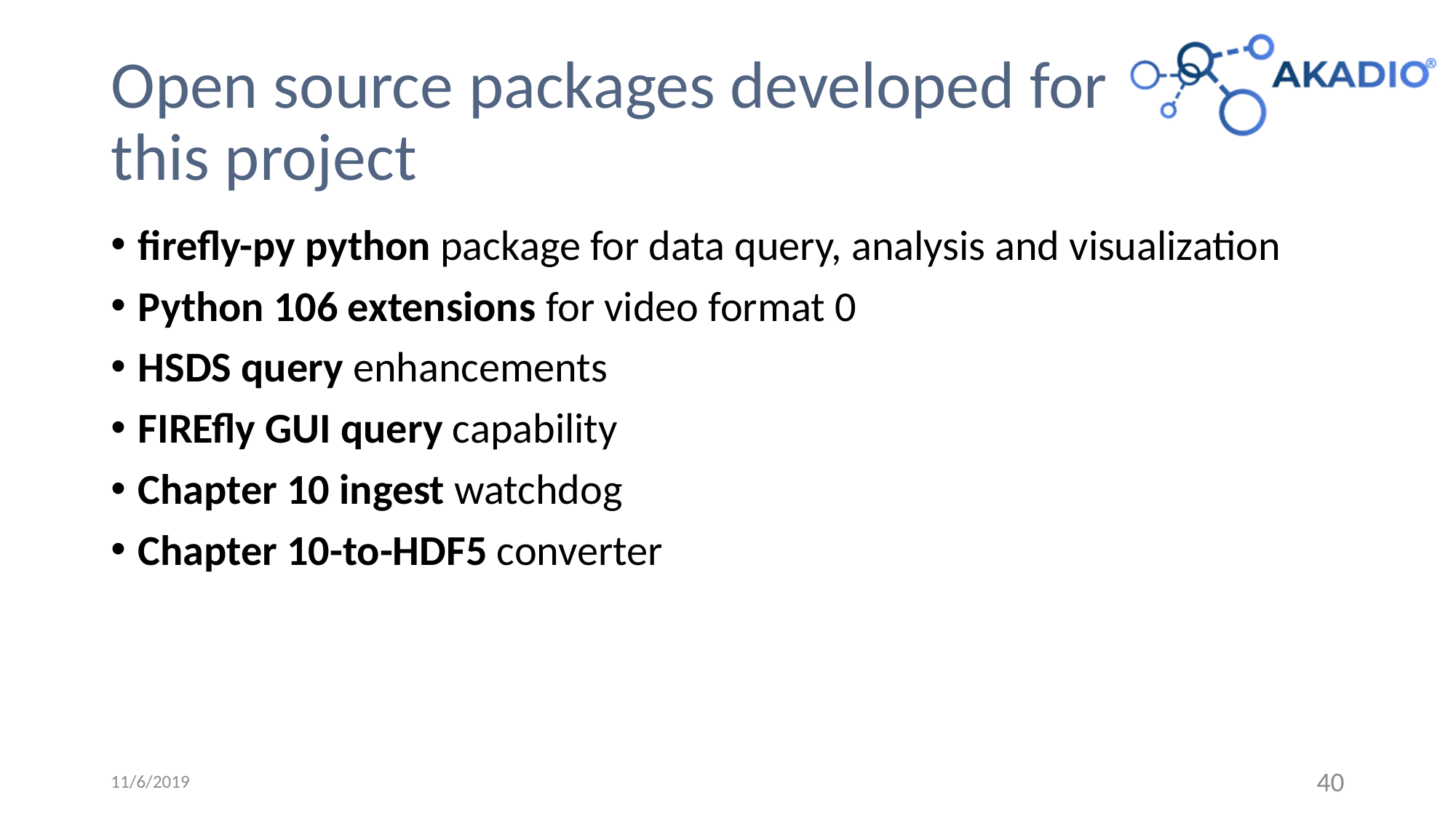

# Open source packages developed for this project
firefly-py python package for data query, analysis and visualization
Python 106 extensions for video format 0
HSDS query enhancements
FIREfly GUI query capability
Chapter 10 ingest watchdog
Chapter 10-to-HDF5 converter

11/6/2019
40